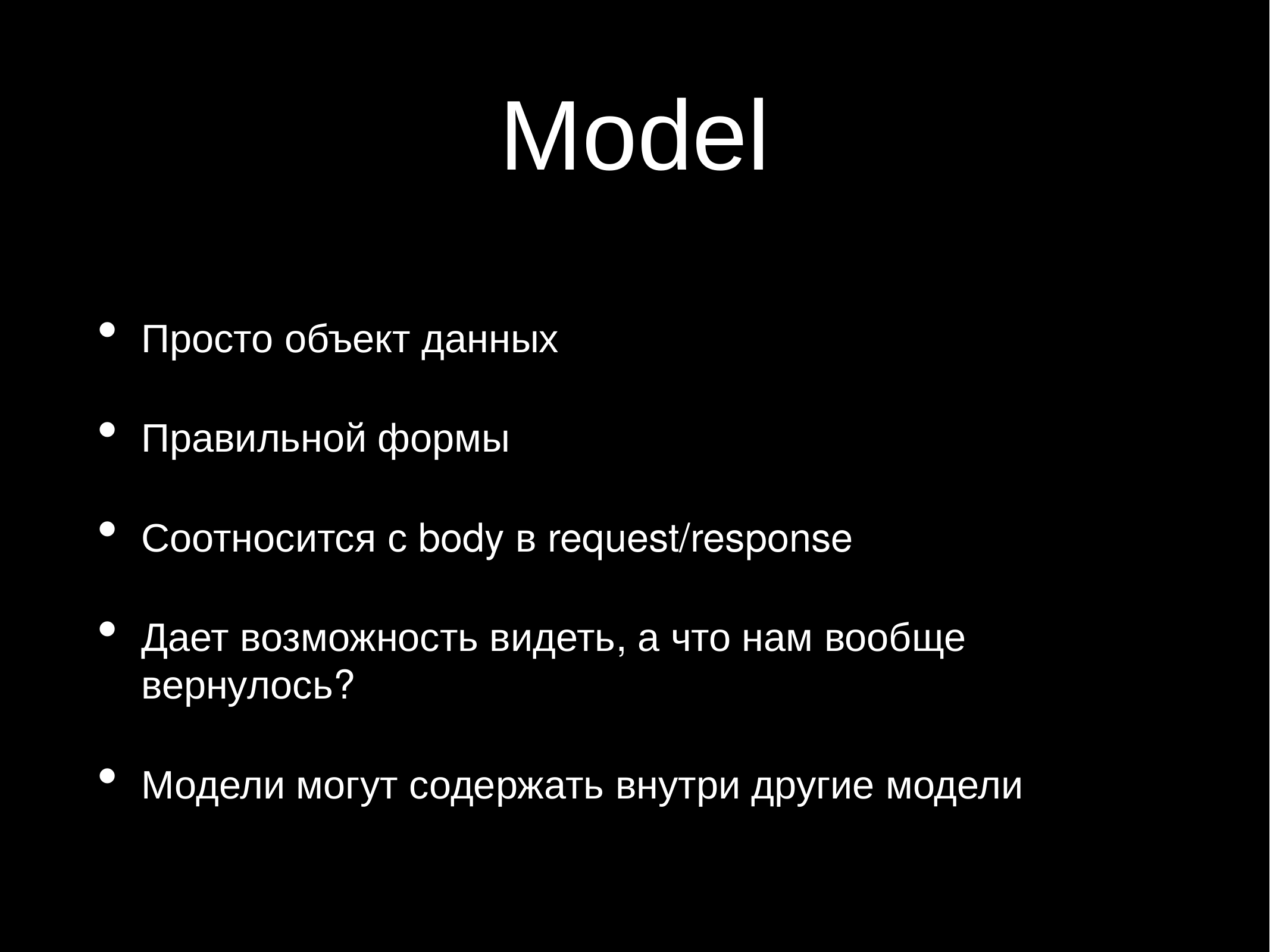

# Model
Просто объект данных
Правильной формы
Соотносится с body в request/response
Дает возможность видеть, а что нам вообще вернулось?
Модели могут содержать внутри другие модели